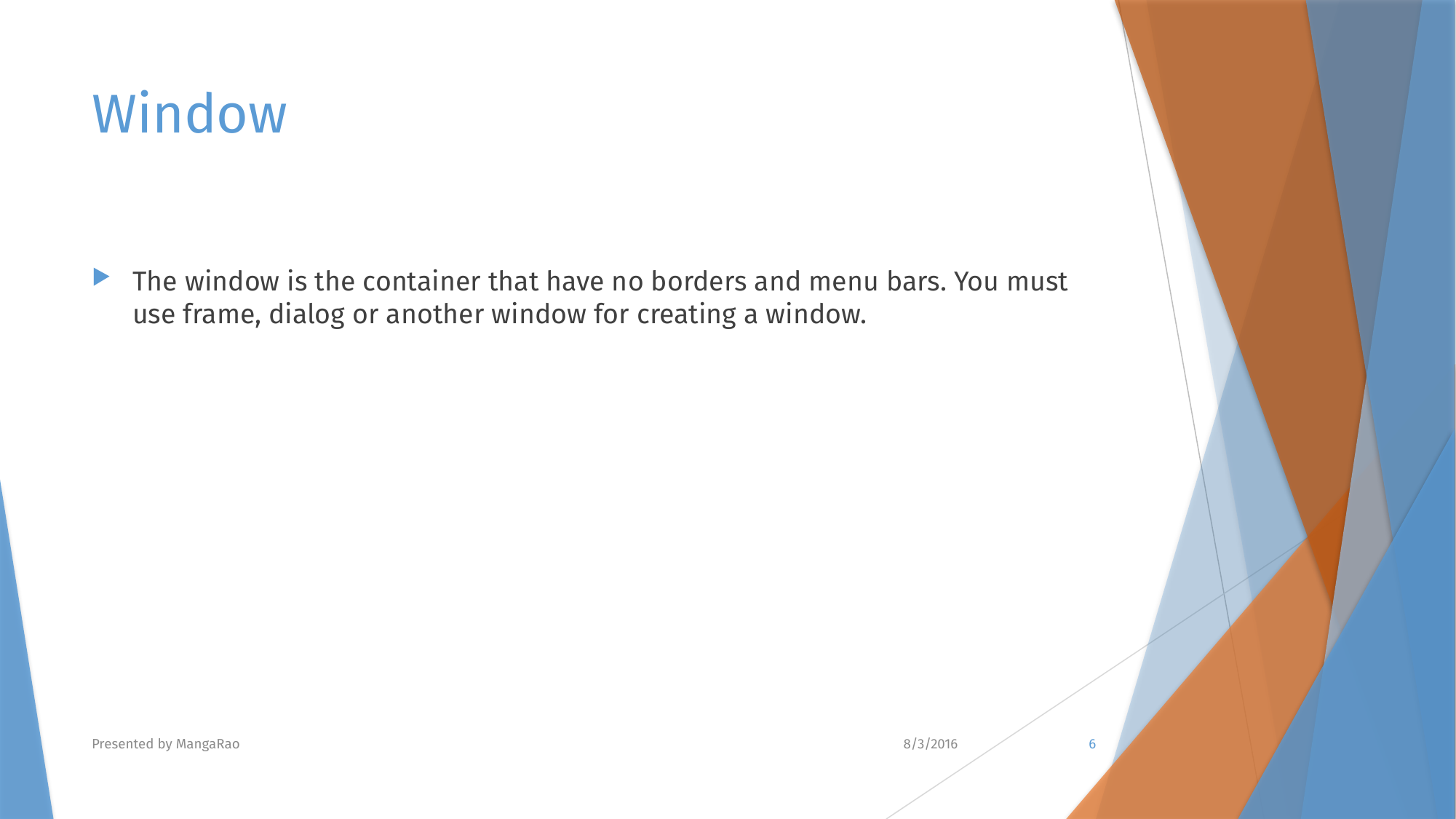

# Window
The window is the container that have no borders and menu bars. You must use frame, dialog or another window for creating a window.
Presented by MangaRao
8/3/2016
6